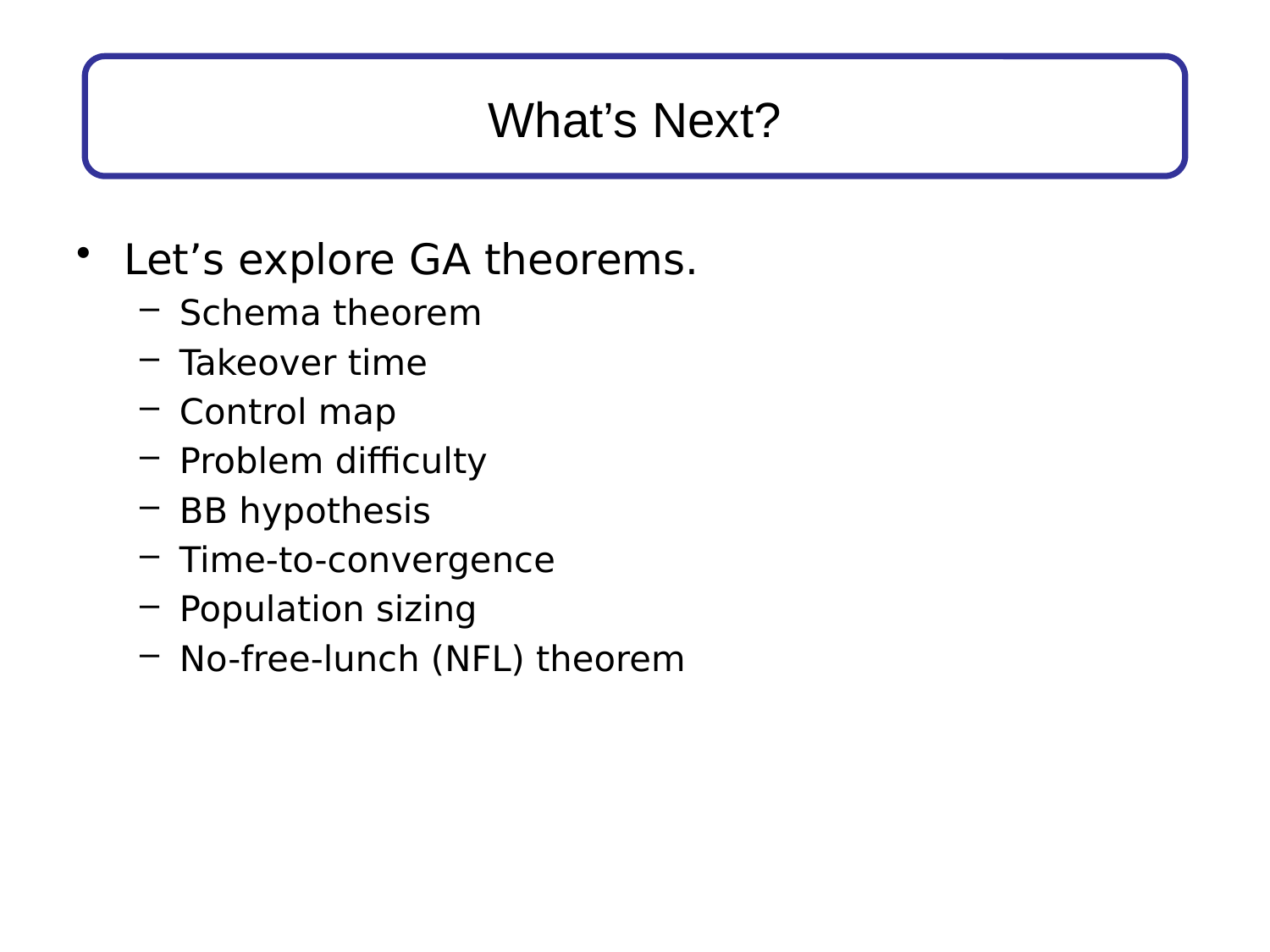

# What’s Next?
Let’s explore GA theorems.
Schema theorem
Takeover time
Control map
Problem difficulty
BB hypothesis
Time-to-convergence
Population sizing
No-free-lunch (NFL) theorem